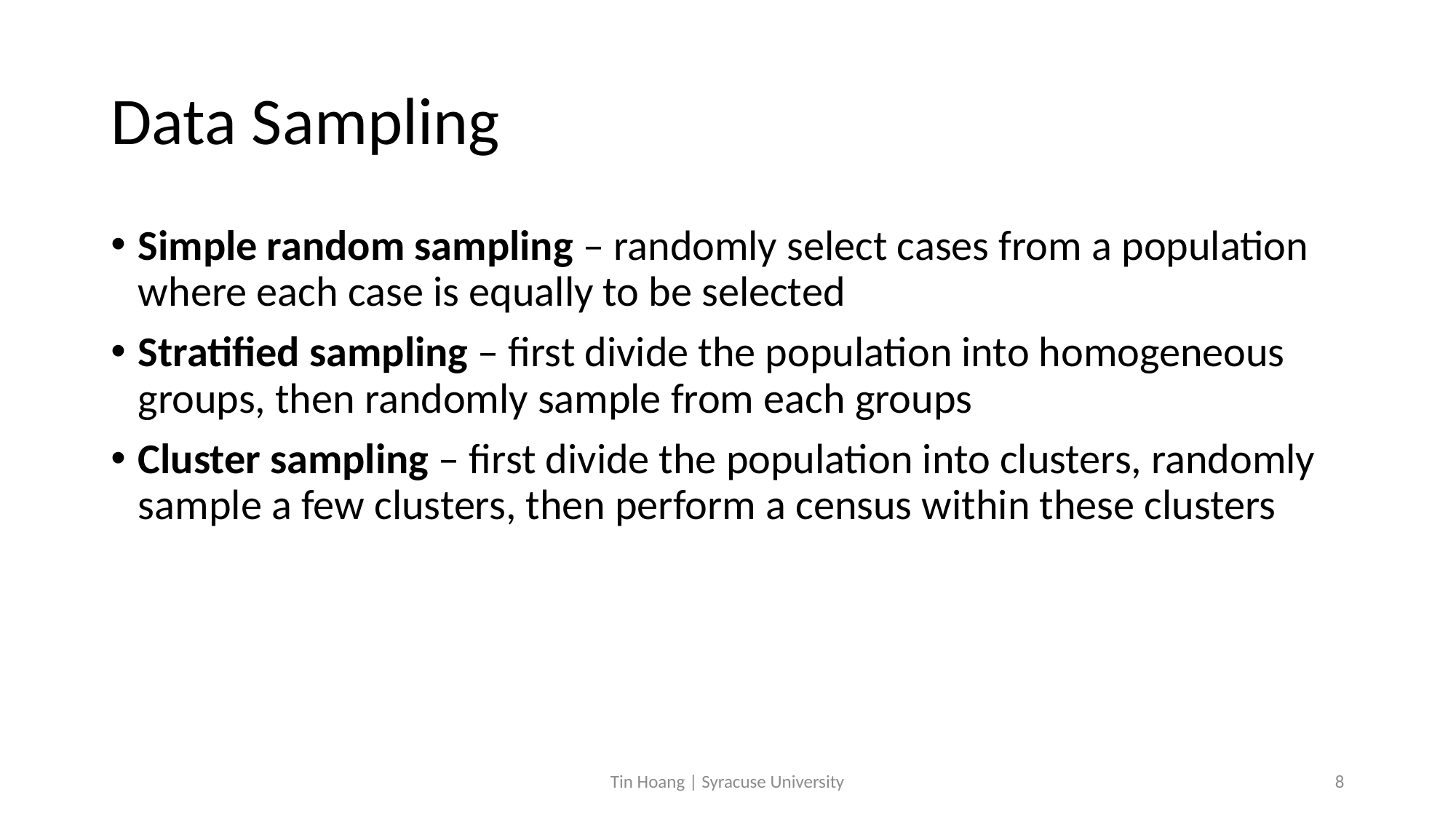

# Data Sampling
Simple random sampling – randomly select cases from a population where each case is equally to be selected
Stratified sampling – first divide the population into homogeneous groups, then randomly sample from each groups
Cluster sampling – first divide the population into clusters, randomly sample a few clusters, then perform a census within these clusters
Tin Hoang | Syracuse University
8